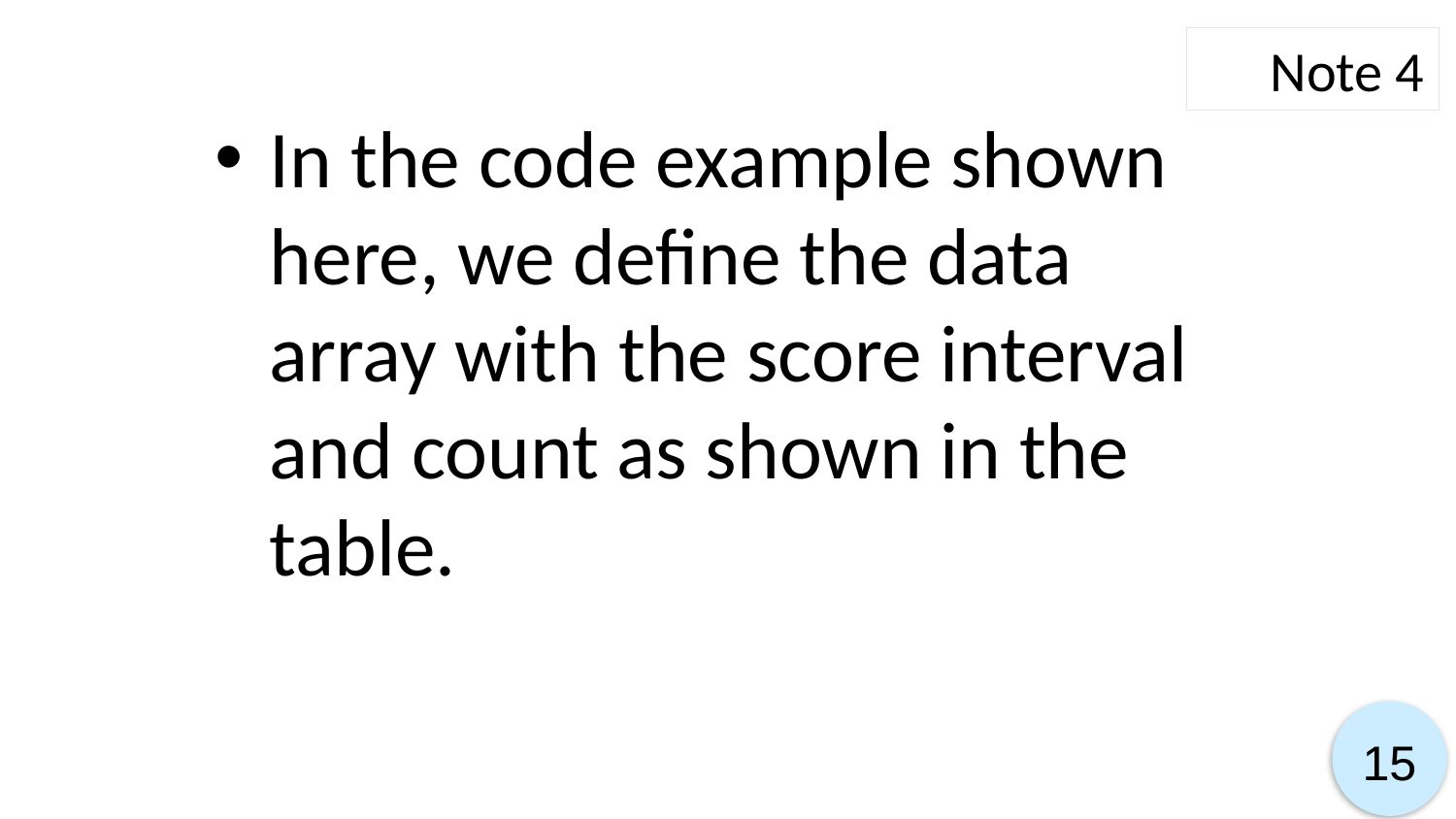

Note 4
In the code example shown here, we define the data array with the score interval and count as shown in the table.
15
15